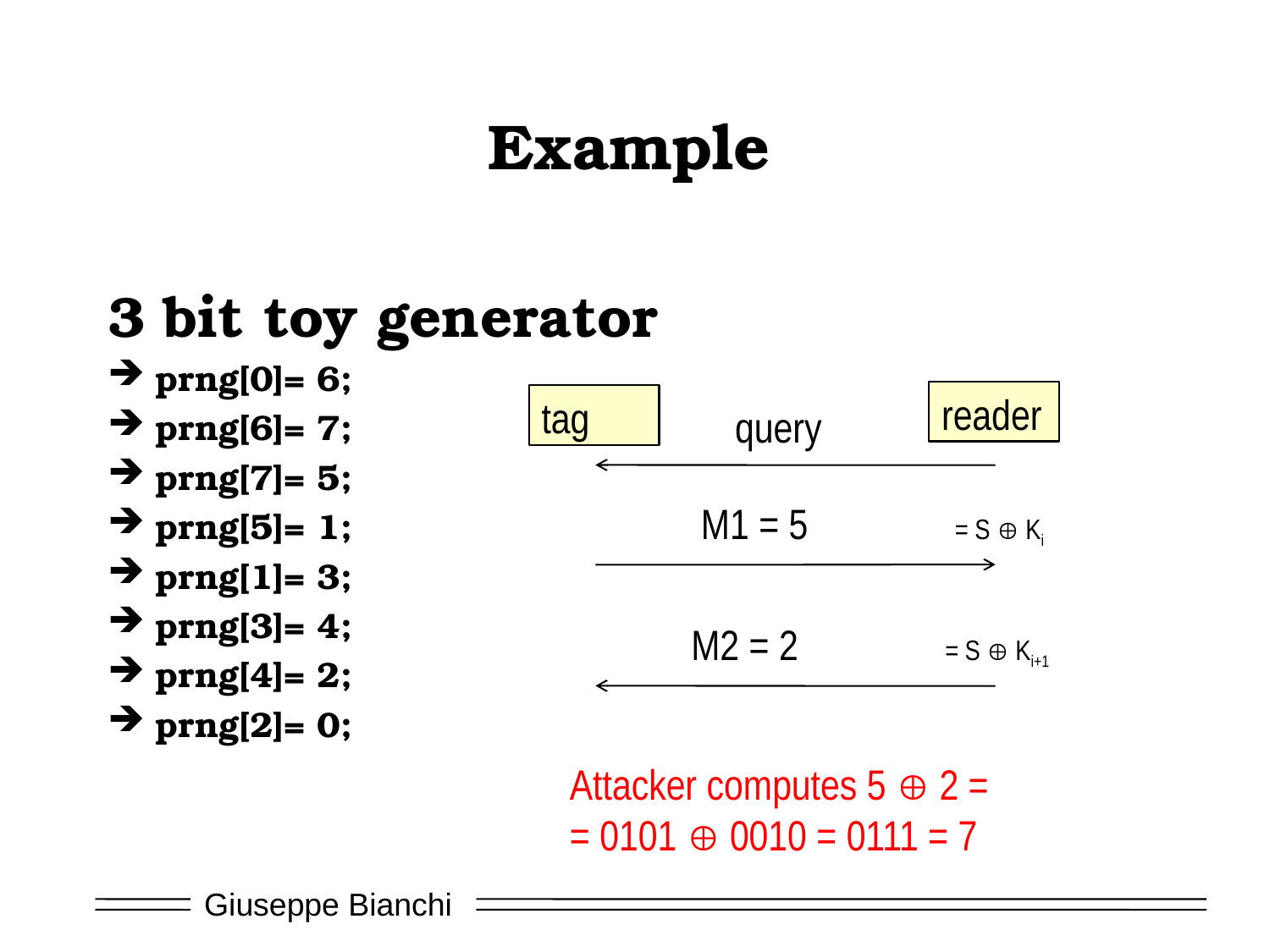

# Example
3 bit toy generator
prng[0]= 6;
prng[6]= 7;
prng[7]= 5;
prng[5]= 1;
prng[1]= 3;
prng[3]= 4;
prng[4]= 2;
prng[2]= 0;
reader
tag
query
M1 = 5 		= S ⊕ Ki
M2 = 2 		= S ⊕ Ki+1
Attacker computes 5 ⊕ 2 =
= 0101 ⊕ 0010 = 0111 = 7